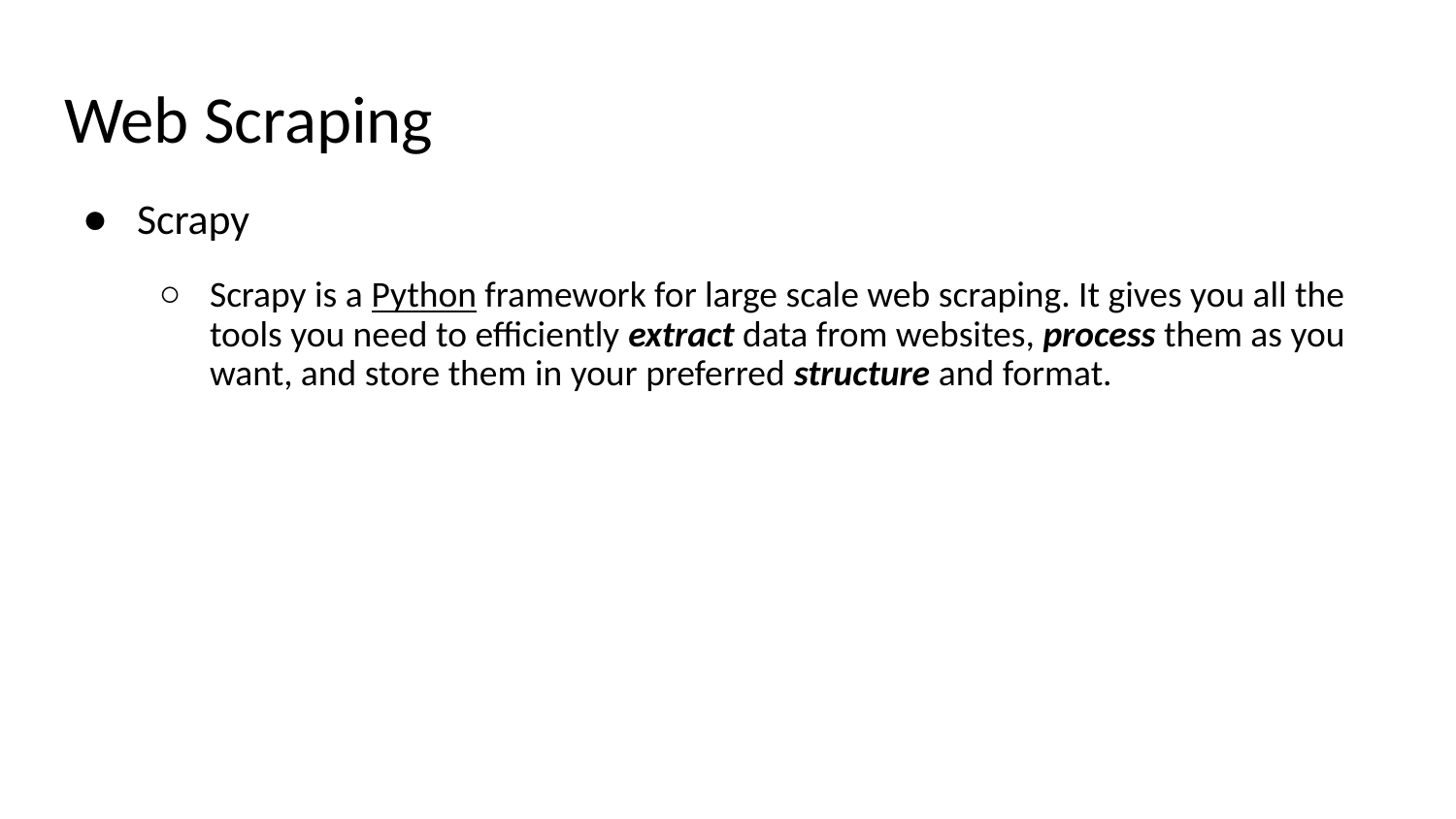

# Web Scraping
Scrapy
Scrapy is a Python framework for large scale web scraping. It gives you all the tools you need to efficiently extract data from websites, process them as you want, and store them in your preferred structure and format.